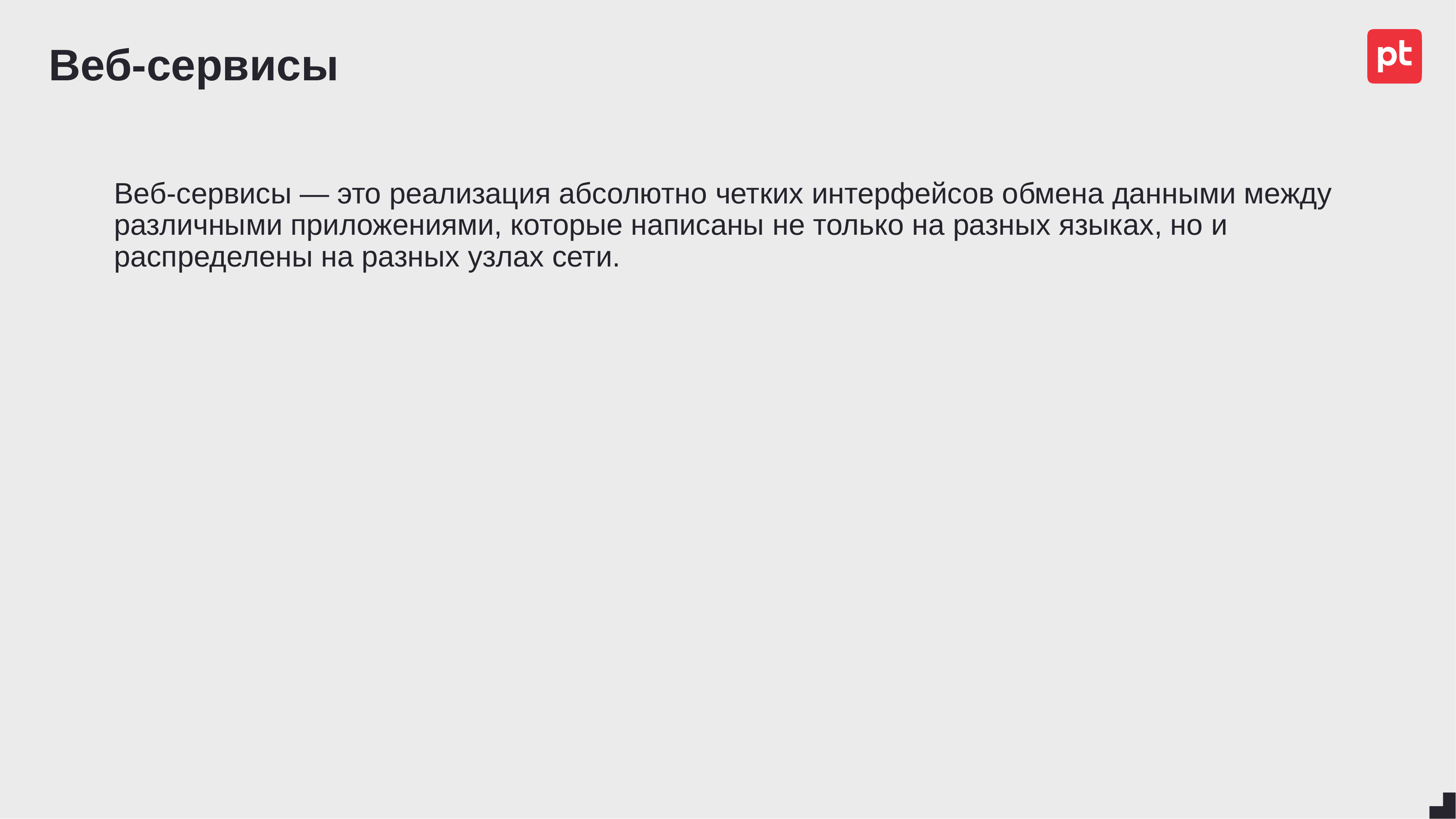

# Веб-сервисы
Веб-сервисы — это реализация абсолютно четких интерфейсов обмена данными между различными приложениями, которые написаны не только на разных языках, но и распределены на разных узлах сети.